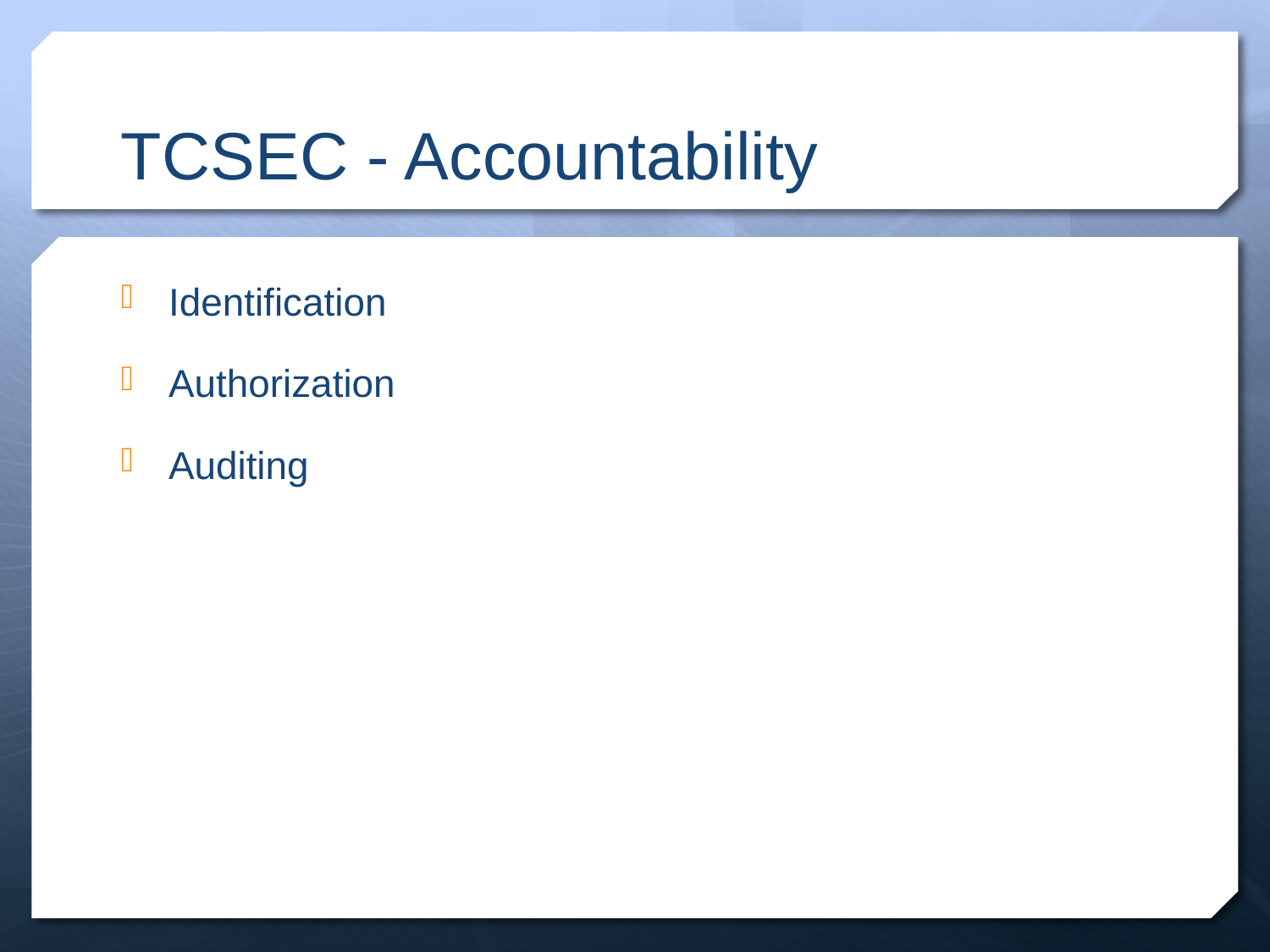

# TCSEC - Accountability
Identification
Authorization
Auditing